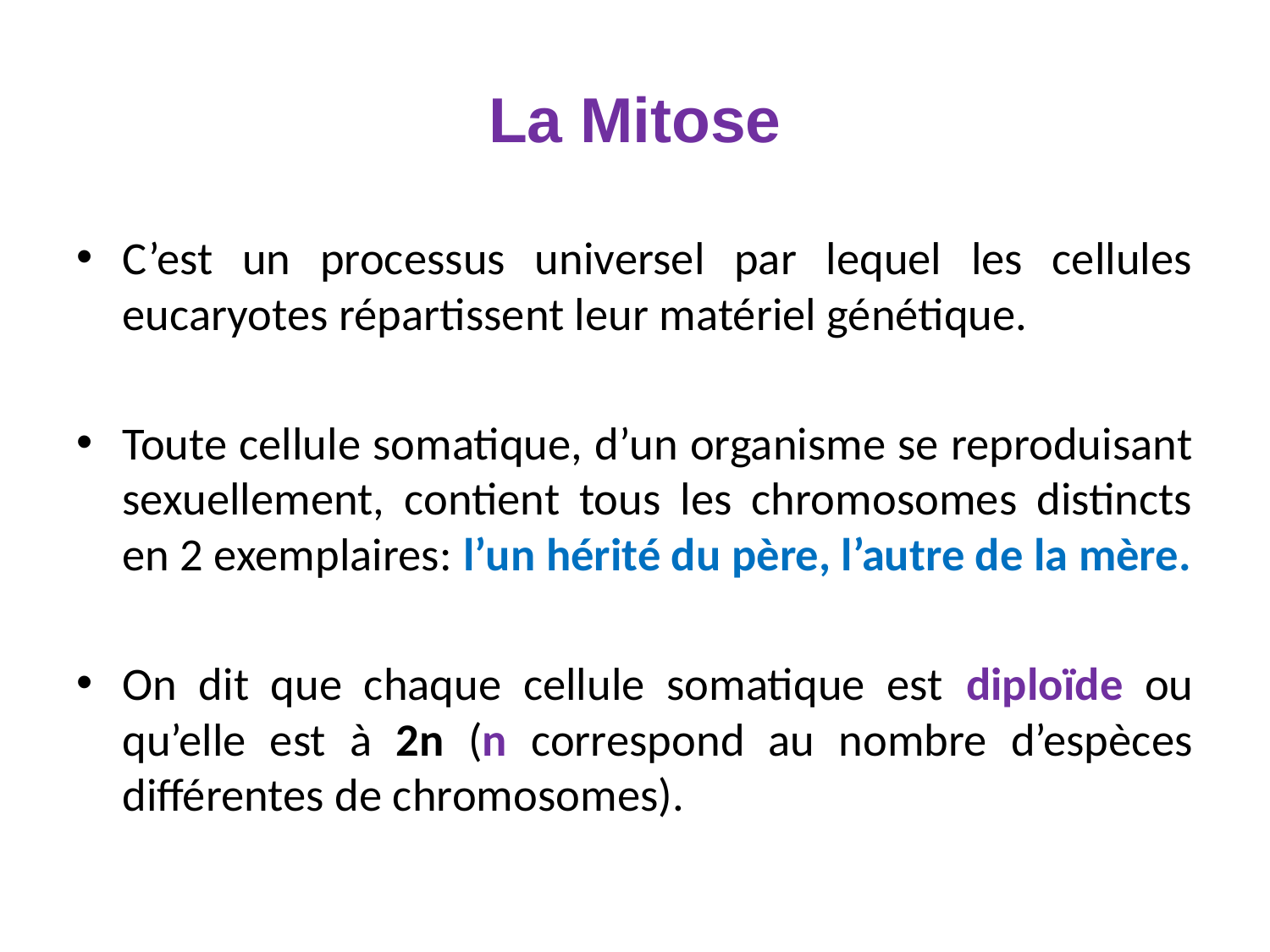

# La Mitose
C’est un processus universel par lequel les cellules eucaryotes répartissent leur matériel génétique.

Toute cellule somatique, d’un organisme se reproduisant sexuellement, contient tous les chromosomes distincts en 2 exemplaires: l’un hérité du père, l’autre de la mère.

On dit que chaque cellule somatique est diploïde ou qu’elle est à 2n (n correspond au nombre d’espèces différentes de chromosomes).